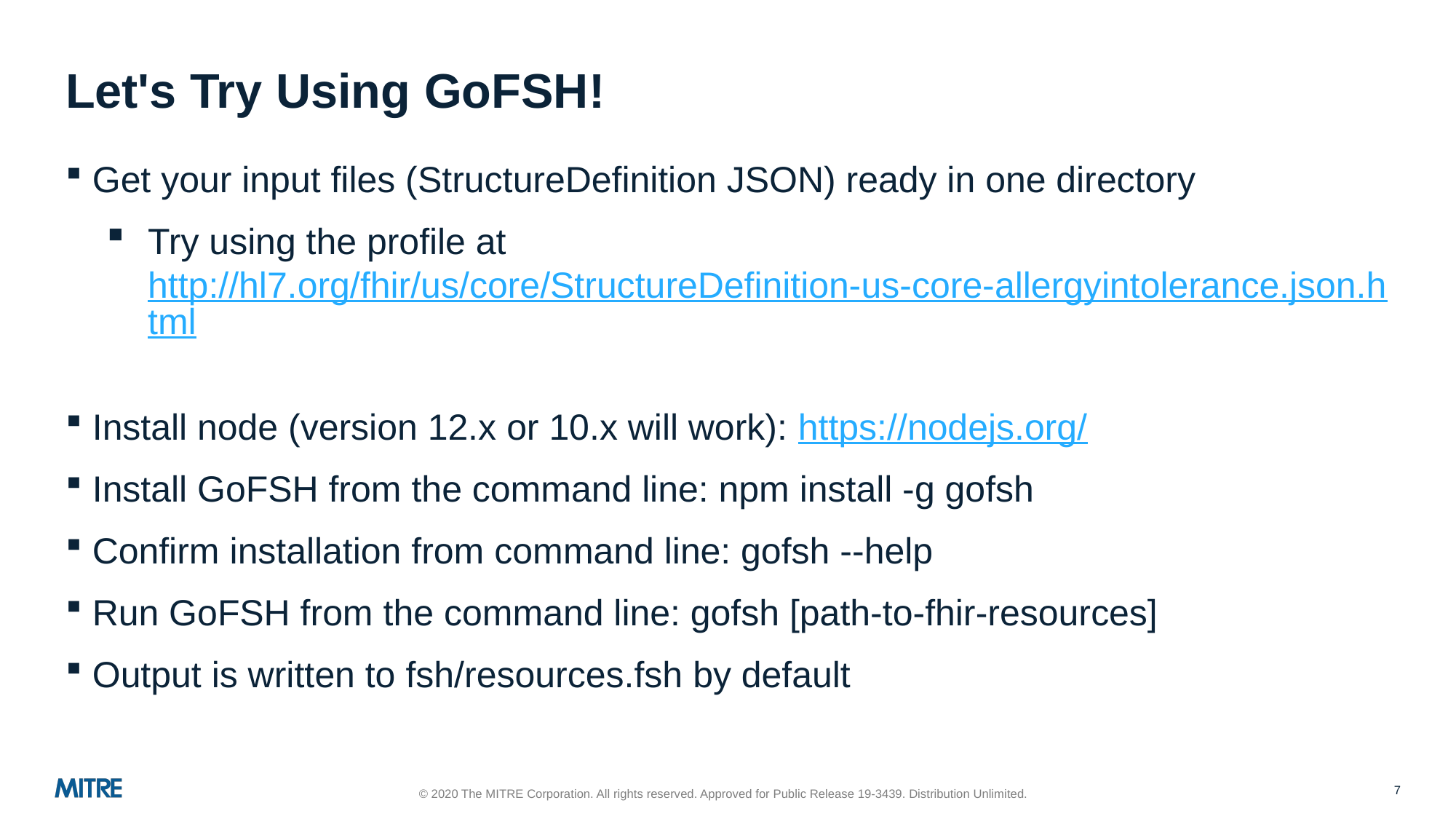

# Let's Try Using GoFSH!
Get your input files (StructureDefinition JSON) ready in one directory
Try using the profile at http://hl7.org/fhir/us/core/StructureDefinition-us-core-allergyintolerance.json.html
Install node (version 12.x or 10.x will work): https://nodejs.org/
Install GoFSH from the command line: npm install -g gofsh
Confirm installation from command line: gofsh --help
Run GoFSH from the command line: gofsh [path-to-fhir-resources]
Output is written to fsh/resources.fsh by default

7